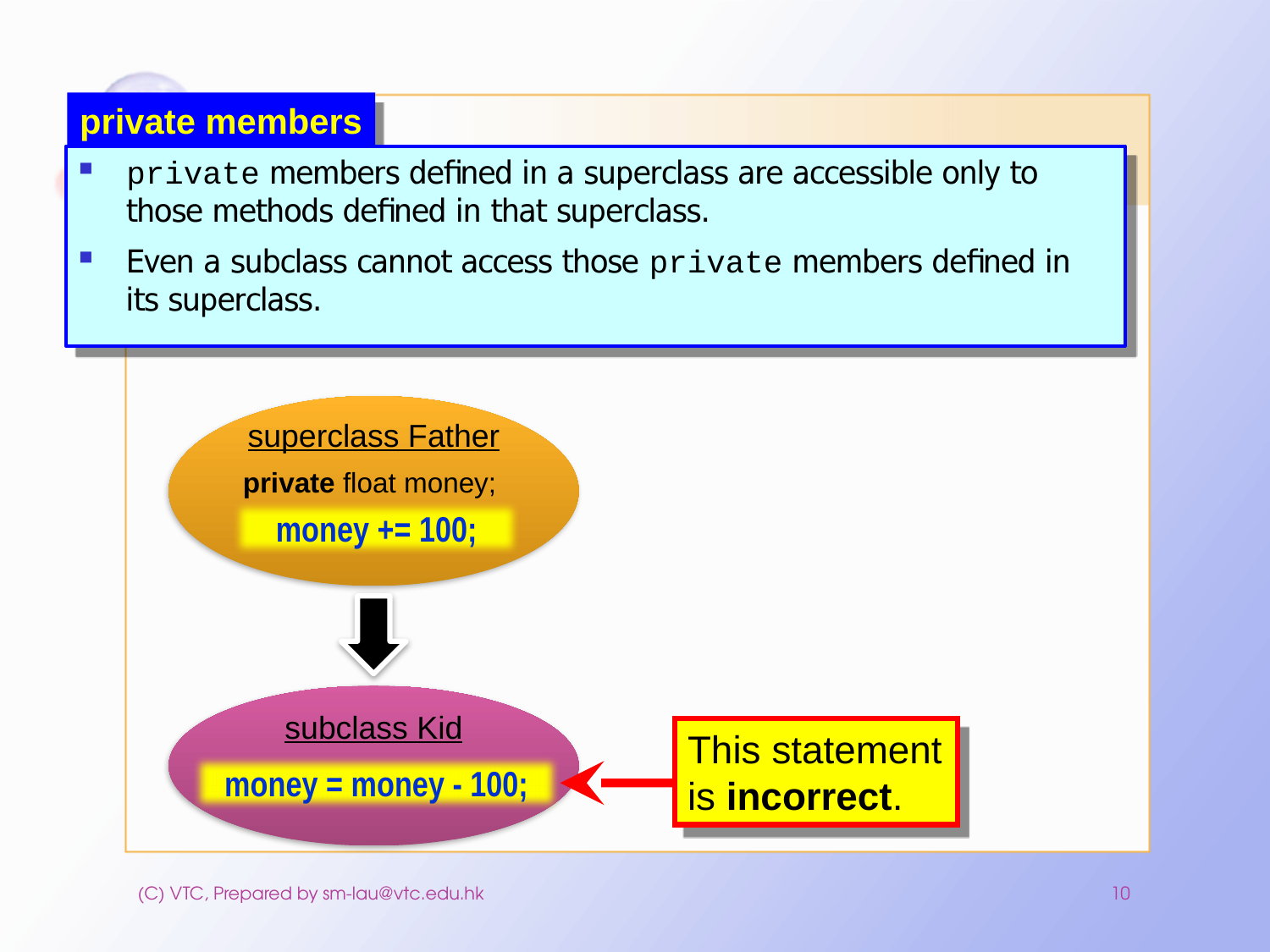

private members
private members defined in a superclass are accessible only to those methods defined in that superclass.
Even a subclass cannot access those private members defined in its superclass.
# public Members
superclass Father
private float money;

money += 100;

subclass Kid

This statement is incorrect.
money = money - 100;

(C) VTC, Prepared by sm-lau@vtc.edu.hk
10